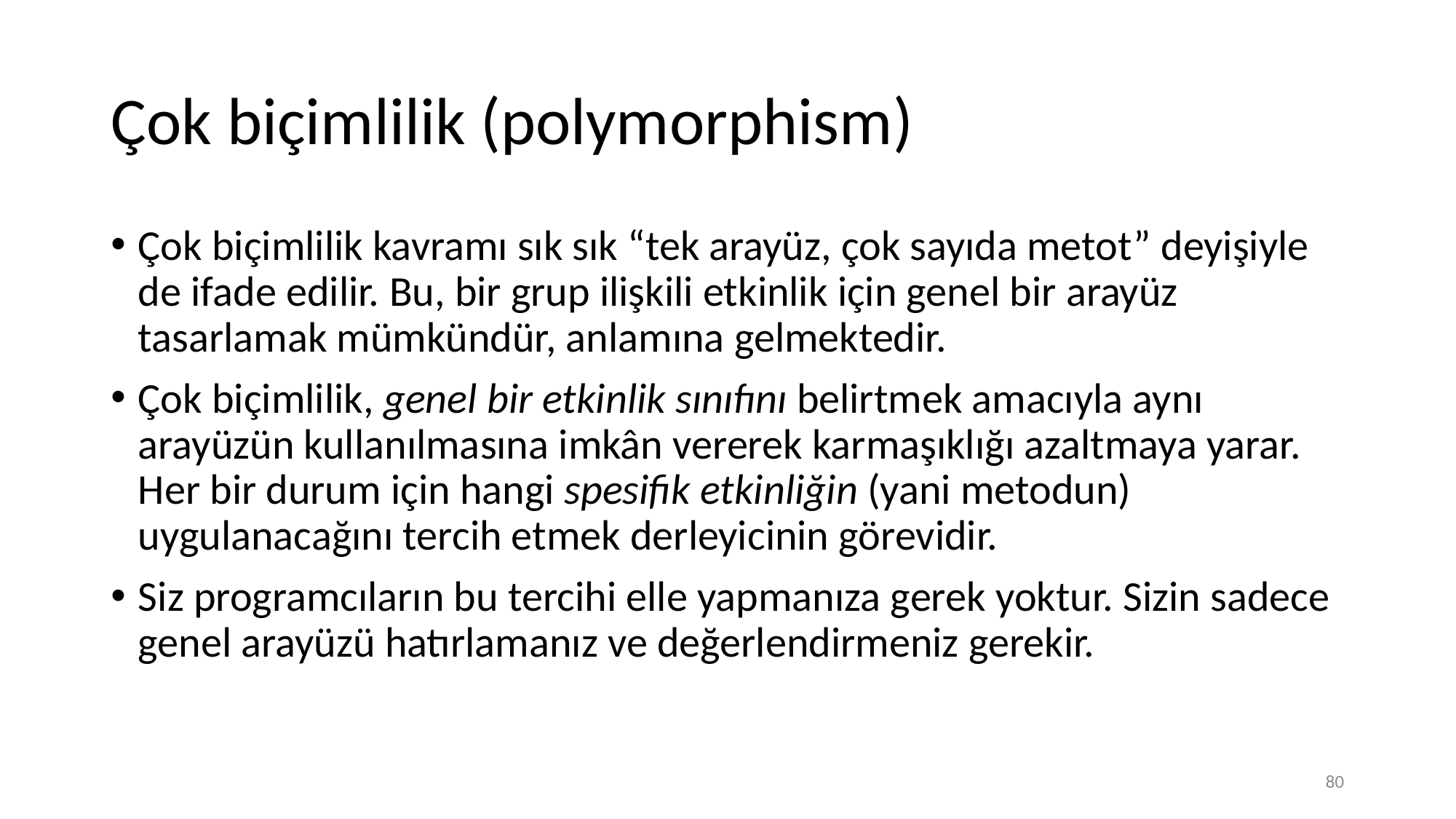

# Çok biçimlilik (polymorphism)
Çok biçimlilik kavramı sık sık “tek arayüz, çok sayıda metot” deyişiyle de ifade edilir. Bu, bir grup ilişkili etkinlik için genel bir arayüz tasarlamak mümkündür, anlamına gelmektedir.
Çok biçimlilik, genel bir etkinlik sınıfını belirtmek amacıyla aynı arayüzün kullanılmasına imkân vererek karmaşıklığı azaltmaya yarar. Her bir durum için hangi spesifik etkinliğin (yani metodun) uygulanacağını tercih etmek derleyicinin görevidir.
Siz programcıların bu tercihi elle yapmanıza gerek yoktur. Sizin sadece genel arayüzü hatırlamanız ve değerlendirmeniz gerekir.
80